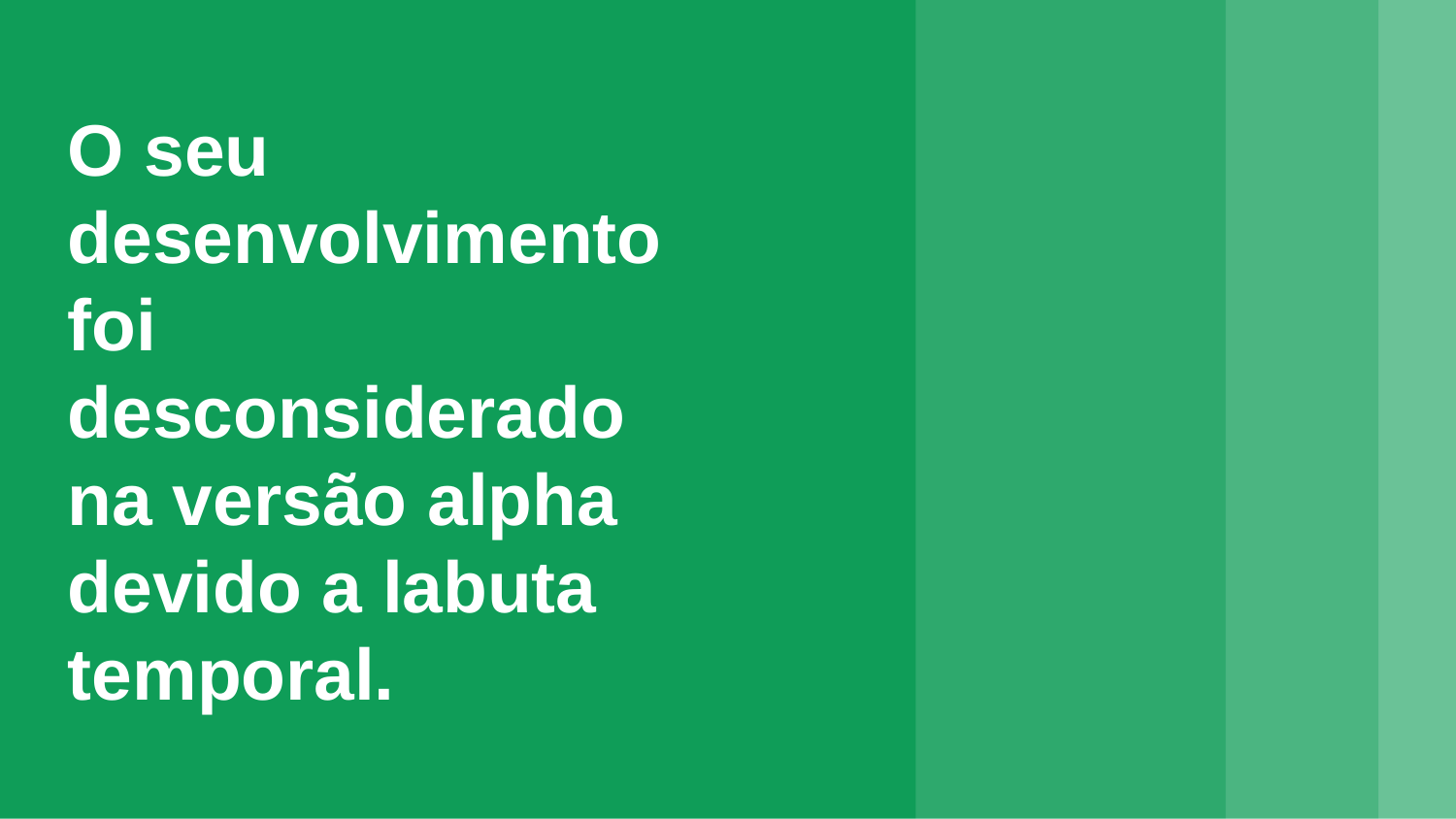

# O seu desenvolvimento foi desconsiderado na versão alpha devido a labuta temporal.